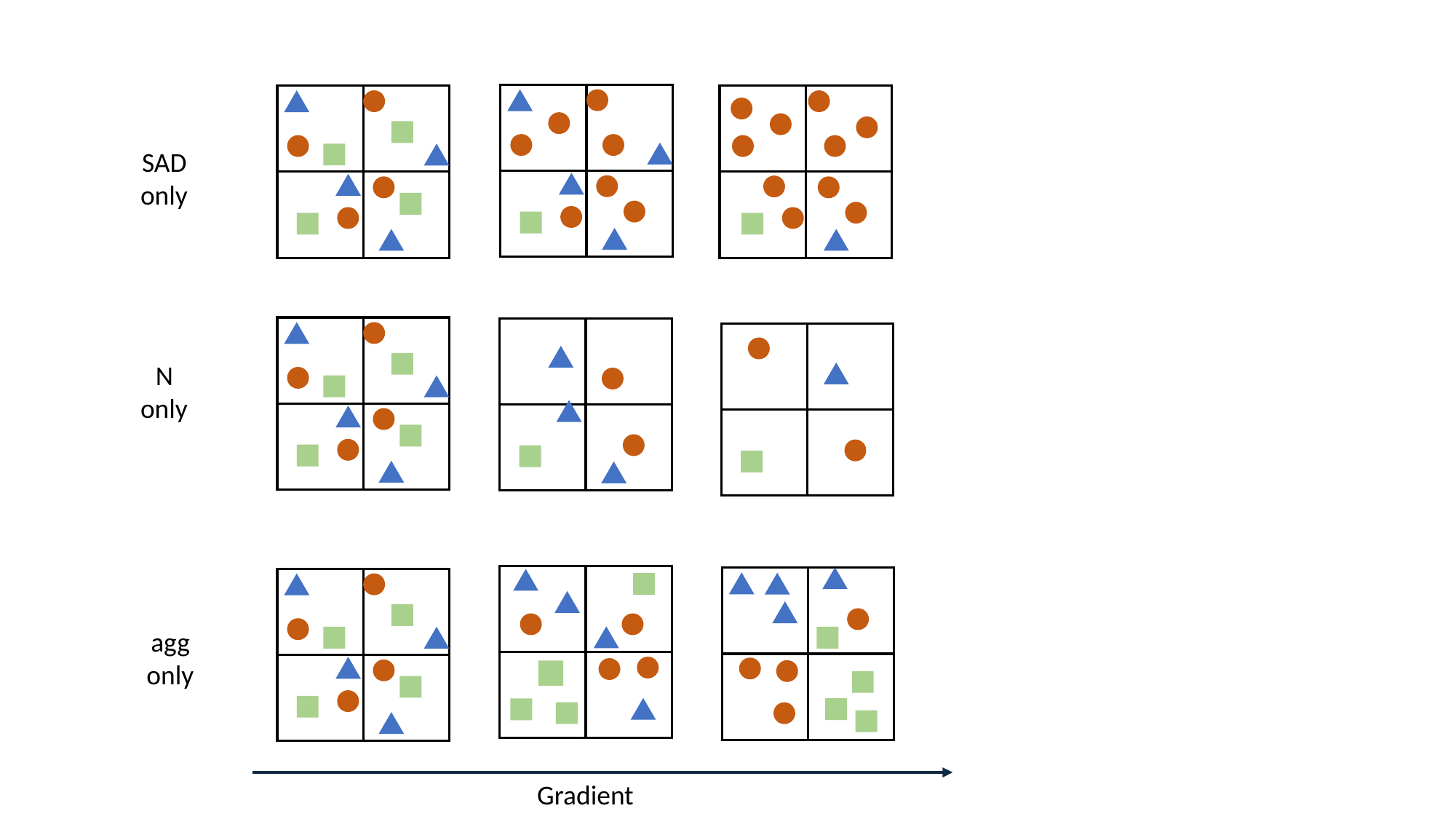

SAD
only

N
only

agg
only

Gradient